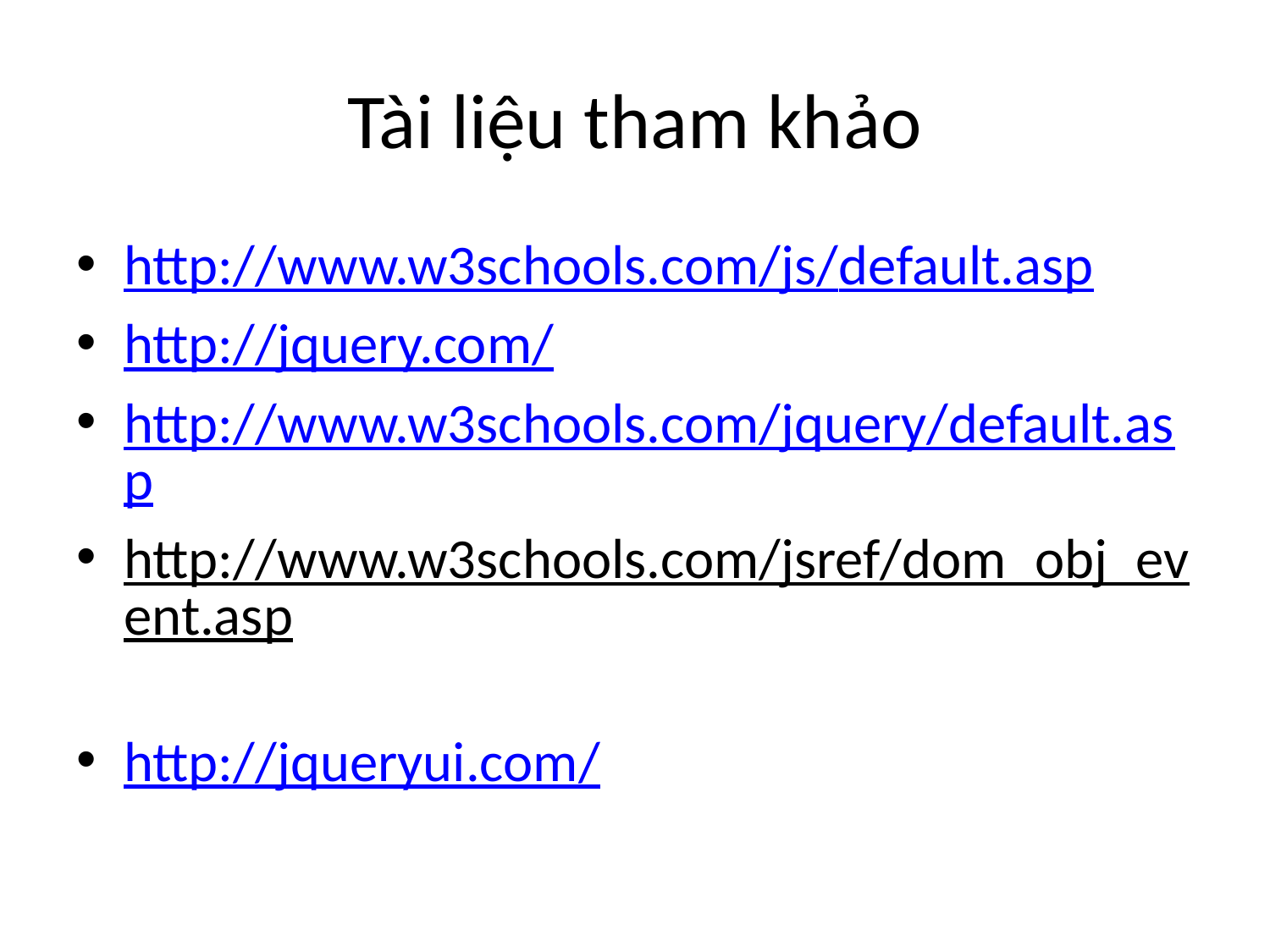

# Tài liệu tham khảo
http://www.w3schools.com/js/default.asp
http://jquery.com/
http://www.w3schools.com/jquery/default.asp
http://www.w3schools.com/jsref/dom_obj_event.asp
http://jqueryui.com/